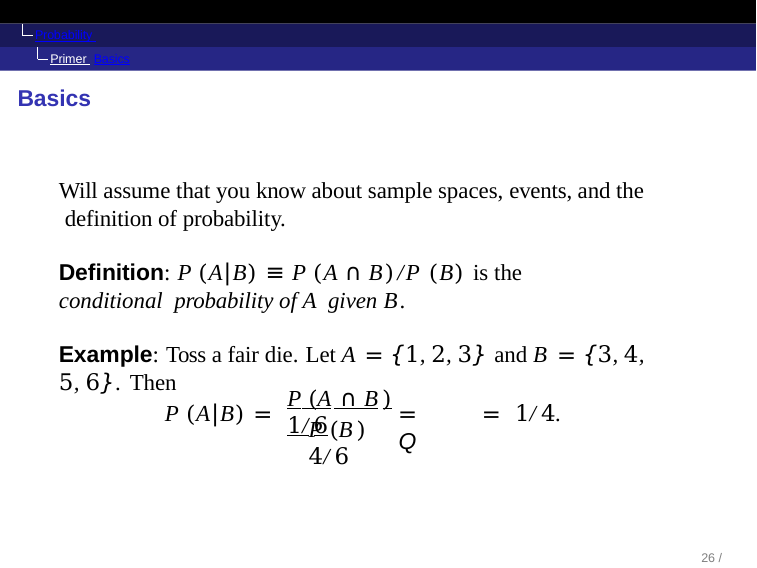

Probability Primer  Basics
Basics

Will assume that you know about sample spaces, events, and the  definition of probability.

Definition: P (A|B) ≡ P (A ∩ B)/P (B) is the conditional  probability of A given B.

Example: Toss a fair die. Let A = {1, 2, 3} and B = {3, 4, 5, 6}.  Then
P (A ∩ B)	1/6
P (A|B) =
=	=  1/4.	Q
P (B)	4/6
26 / 104